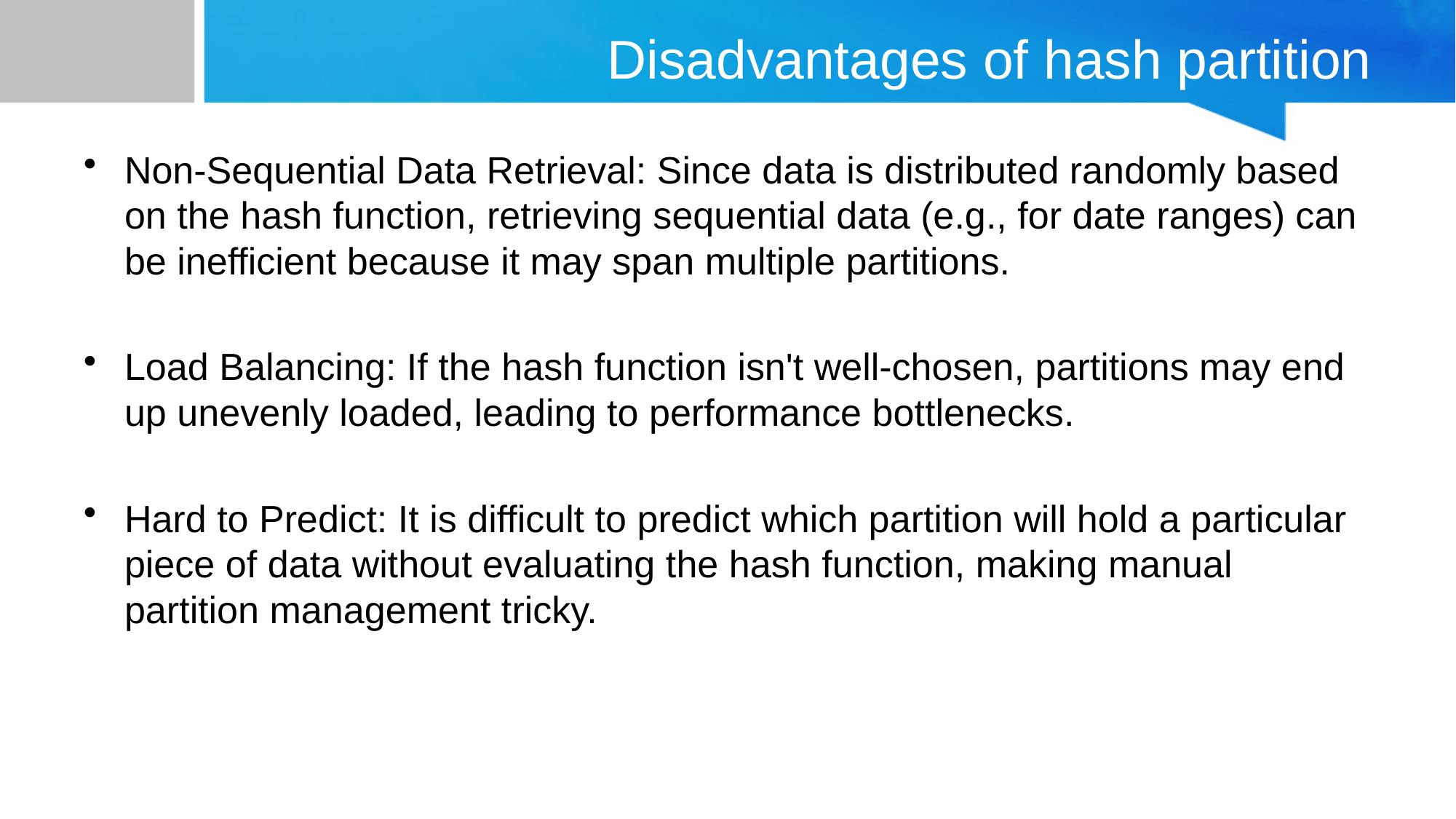

# Disadvantages of hash partition
Non-Sequential Data Retrieval: Since data is distributed randomly based on the hash function, retrieving sequential data (e.g., for date ranges) can be inefficient because it may span multiple partitions.

Load Balancing: If the hash function isn't well-chosen, partitions may end up unevenly loaded, leading to performance bottlenecks.

Hard to Predict: It is difficult to predict which partition will hold a particular piece of data without evaluating the hash function, making manual partition management tricky.